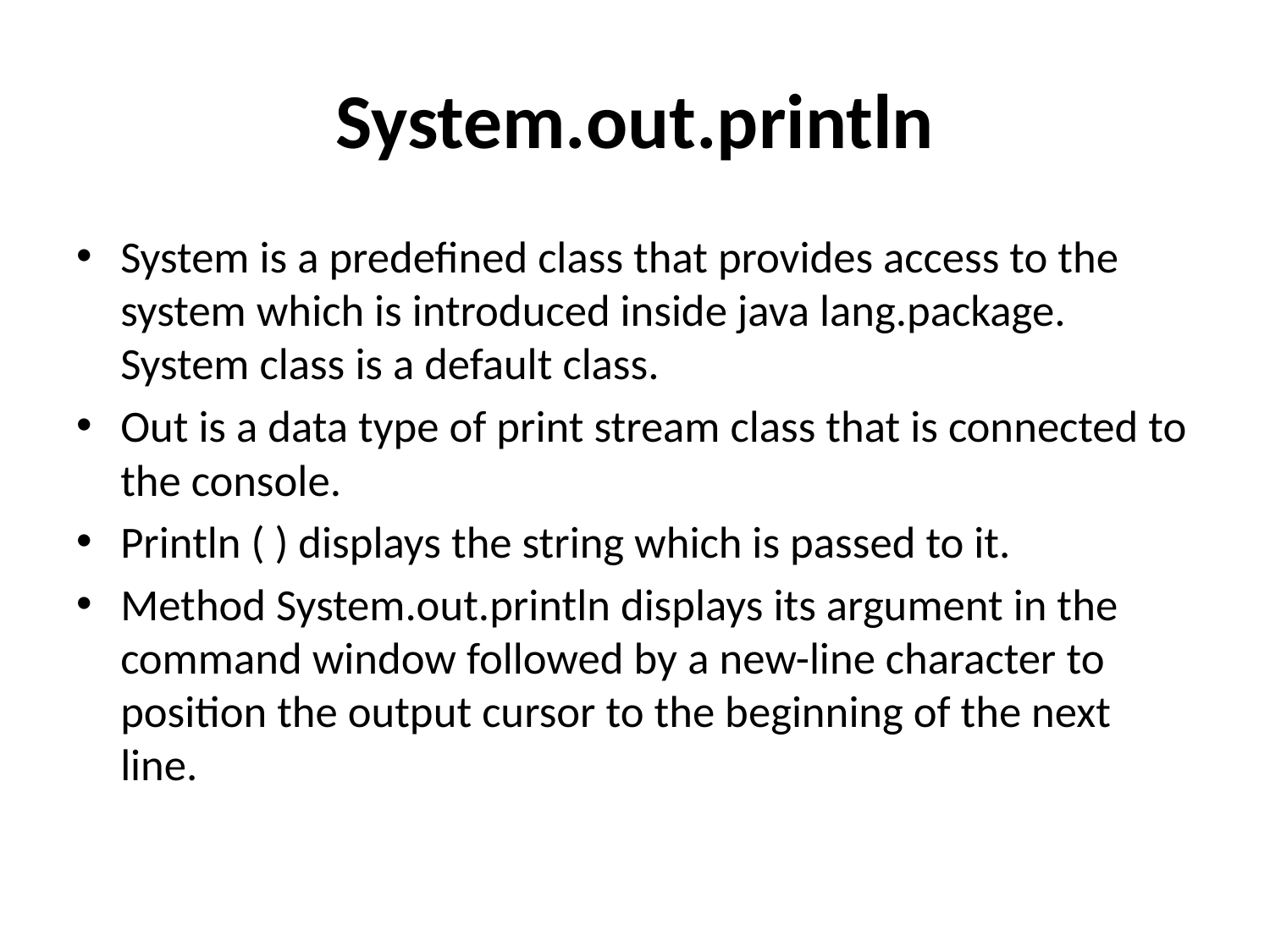

# System.out.println
System is a predefined class that provides access to the system which is introduced inside java lang.package. 
System class is a default class.
Out is a data type of print stream class that is connected to the console.
Println ( ) displays the string which is passed to it.
Method System.out.println displays its argument in the command window followed by a new-line character to position the output cursor to the beginning of the next line.